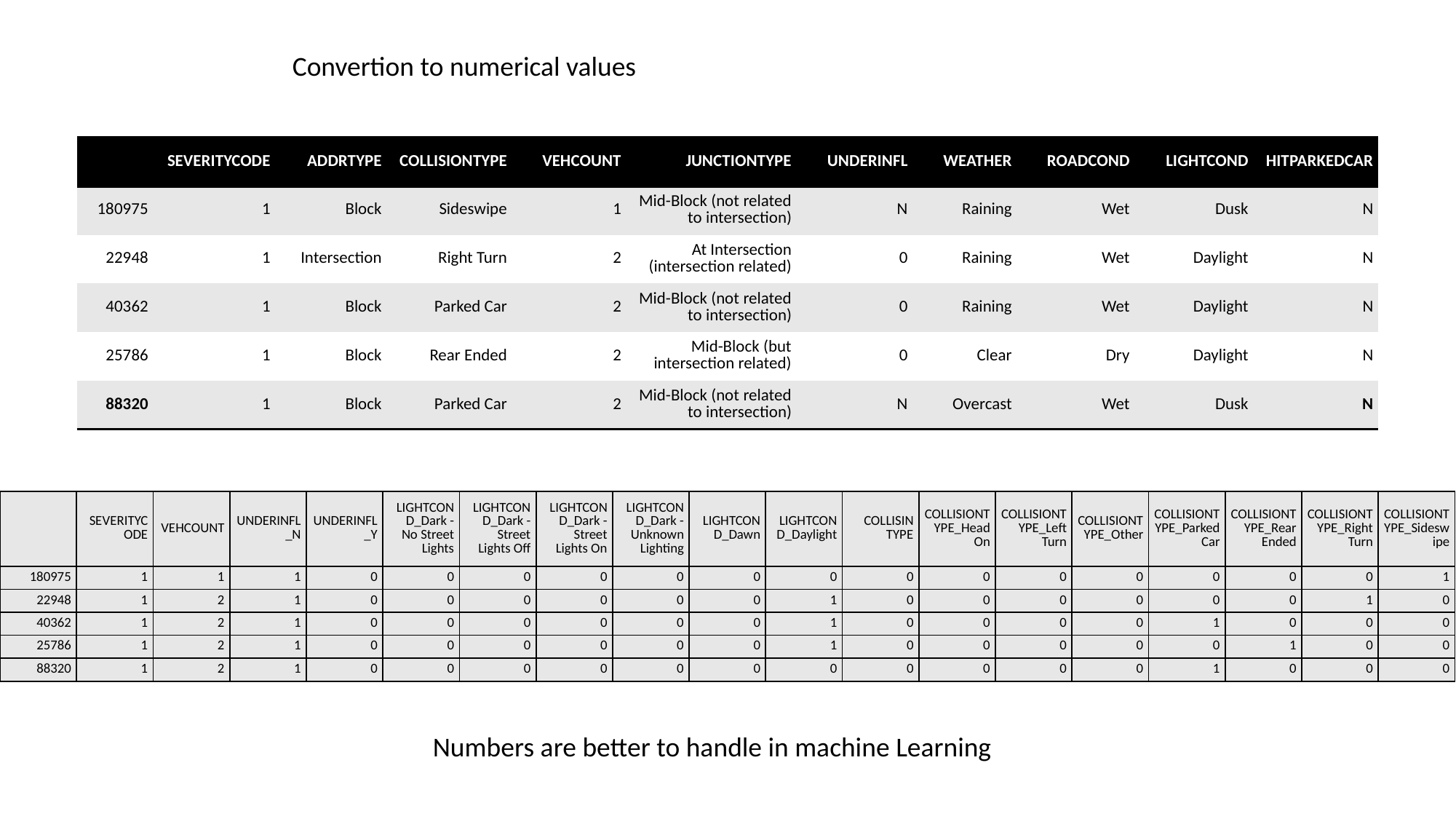

Convertion to numerical values
|  | SEVERITYCODE | ADDRTYPE | COLLISIONTYPE | VEHCOUNT | JUNCTIONTYPE | UNDERINFL | WEATHER | ROADCOND | LIGHTCOND | HITPARKEDCAR |
| --- | --- | --- | --- | --- | --- | --- | --- | --- | --- | --- |
| 180975 | 1 | Block | Sideswipe | 1 | Mid-Block (not related to intersection) | N | Raining | Wet | Dusk | N |
| 22948 | 1 | Intersection | Right Turn | 2 | At Intersection (intersection related) | 0 | Raining | Wet | Daylight | N |
| 40362 | 1 | Block | Parked Car | 2 | Mid-Block (not related to intersection) | 0 | Raining | Wet | Daylight | N |
| 25786 | 1 | Block | Rear Ended | 2 | Mid-Block (but intersection related) | 0 | Clear | Dry | Daylight | N |
| 88320 | 1 | Block | Parked Car | 2 | Mid-Block (not related to intersection) | N | Overcast | Wet | Dusk | N |
|  | SEVERITYCODE | VEHCOUNT | UNDERINFL\_N | UNDERINFL\_Y | LIGHTCOND\_Dark - No Street Lights | LIGHTCOND\_Dark - Street Lights Off | LIGHTCOND\_Dark - Street Lights On | LIGHTCOND\_Dark - Unknown Lighting | LIGHTCOND\_Dawn | LIGHTCOND\_Daylight | COLLISIN TYPE | COLLISIONTYPE\_Head On | COLLISIONTYPE\_Left Turn | COLLISIONTYPE\_Other | COLLISIONTYPE\_Parked Car | COLLISIONTYPE\_Rear Ended | COLLISIONTYPE\_Right Turn | COLLISIONTYPE\_Sideswipe |
| --- | --- | --- | --- | --- | --- | --- | --- | --- | --- | --- | --- | --- | --- | --- | --- | --- | --- | --- |
| 180975 | 1 | 1 | 1 | 0 | 0 | 0 | 0 | 0 | 0 | 0 | 0 | 0 | 0 | 0 | 0 | 0 | 0 | 1 |
| 22948 | 1 | 2 | 1 | 0 | 0 | 0 | 0 | 0 | 0 | 1 | 0 | 0 | 0 | 0 | 0 | 0 | 1 | 0 |
| 40362 | 1 | 2 | 1 | 0 | 0 | 0 | 0 | 0 | 0 | 1 | 0 | 0 | 0 | 0 | 1 | 0 | 0 | 0 |
| 25786 | 1 | 2 | 1 | 0 | 0 | 0 | 0 | 0 | 0 | 1 | 0 | 0 | 0 | 0 | 0 | 1 | 0 | 0 |
| 88320 | 1 | 2 | 1 | 0 | 0 | 0 | 0 | 0 | 0 | 0 | 0 | 0 | 0 | 0 | 1 | 0 | 0 | 0 |
Numbers are better to handle in machine Learning